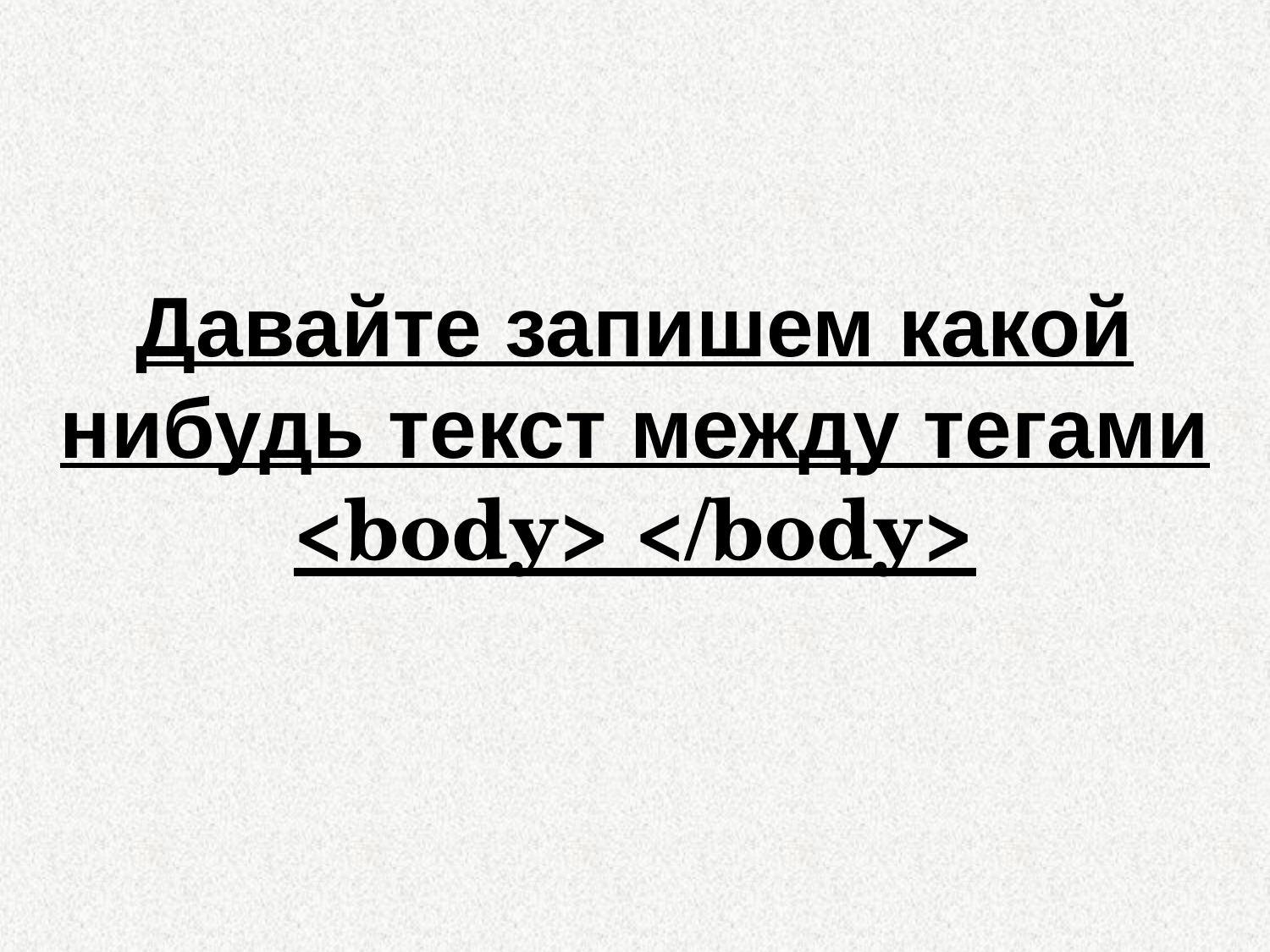

Давайте запишем какой нибудь текст между тегами <body> </body>